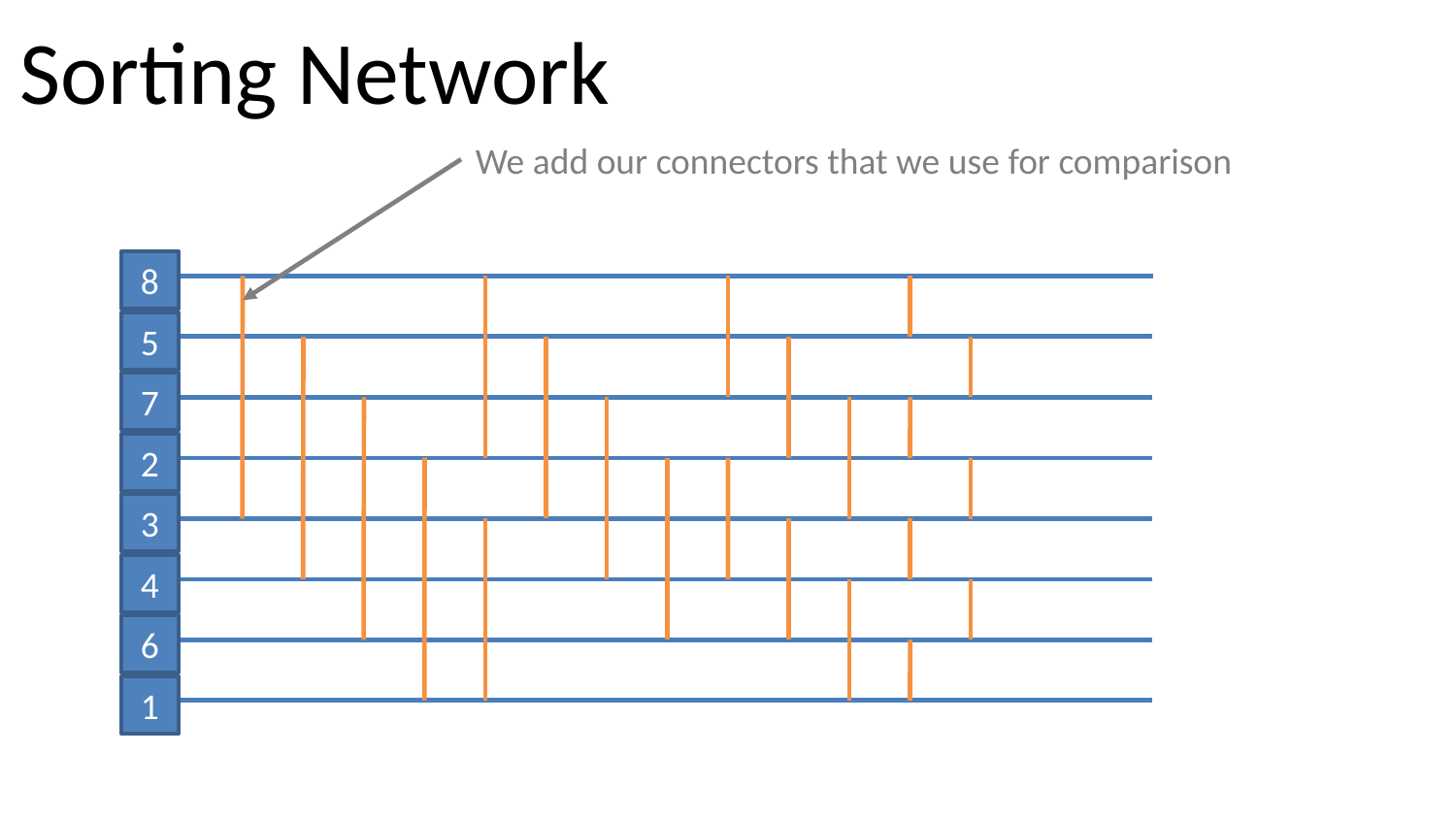

# Sorting Network
We add our connectors that we use for comparison
8
5
7
2
3
4
6
1